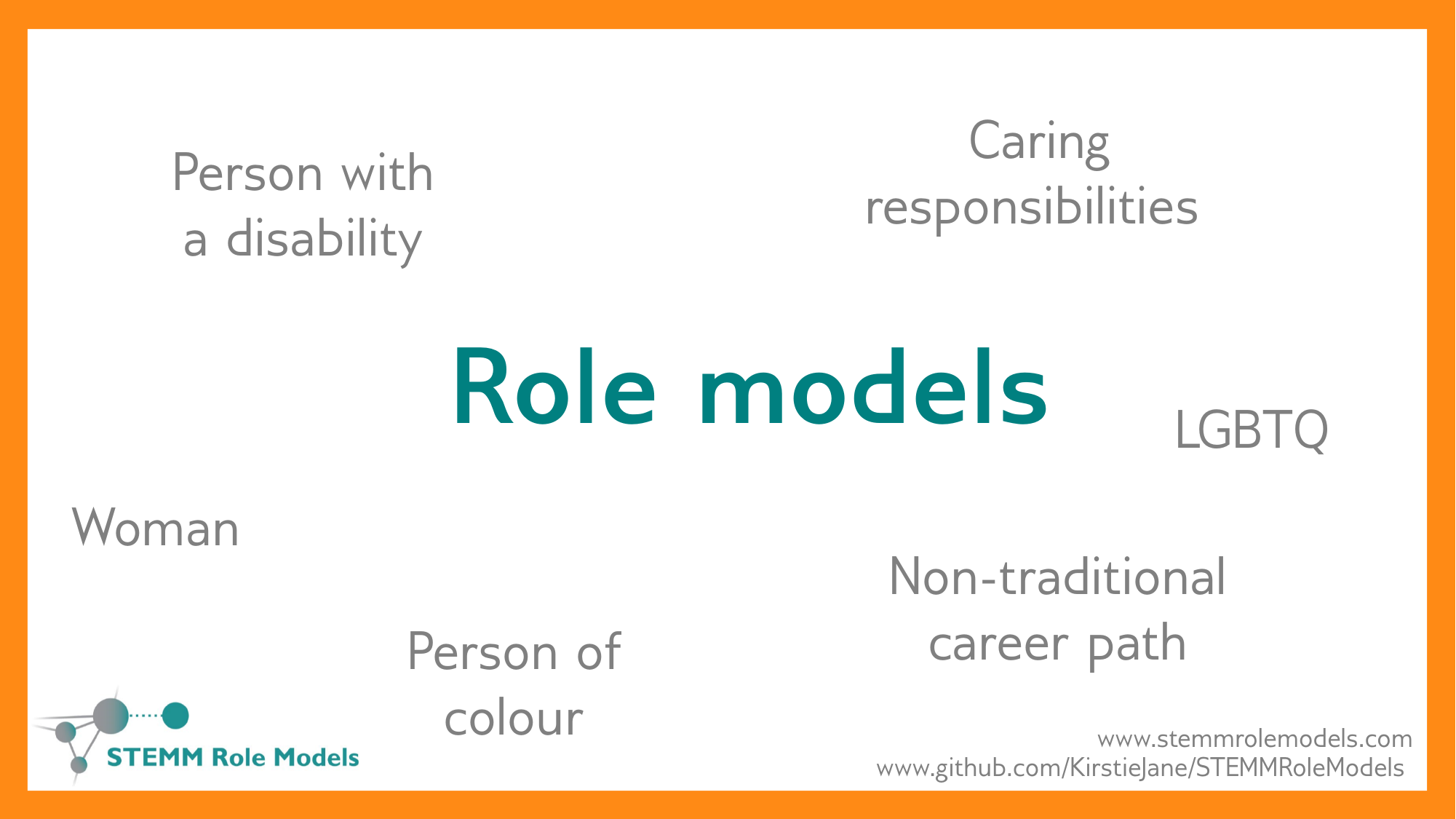

Caring responsibilities
Person with a disability
Role models
LGBTQ
Woman
Non-traditional career path
Person of colour